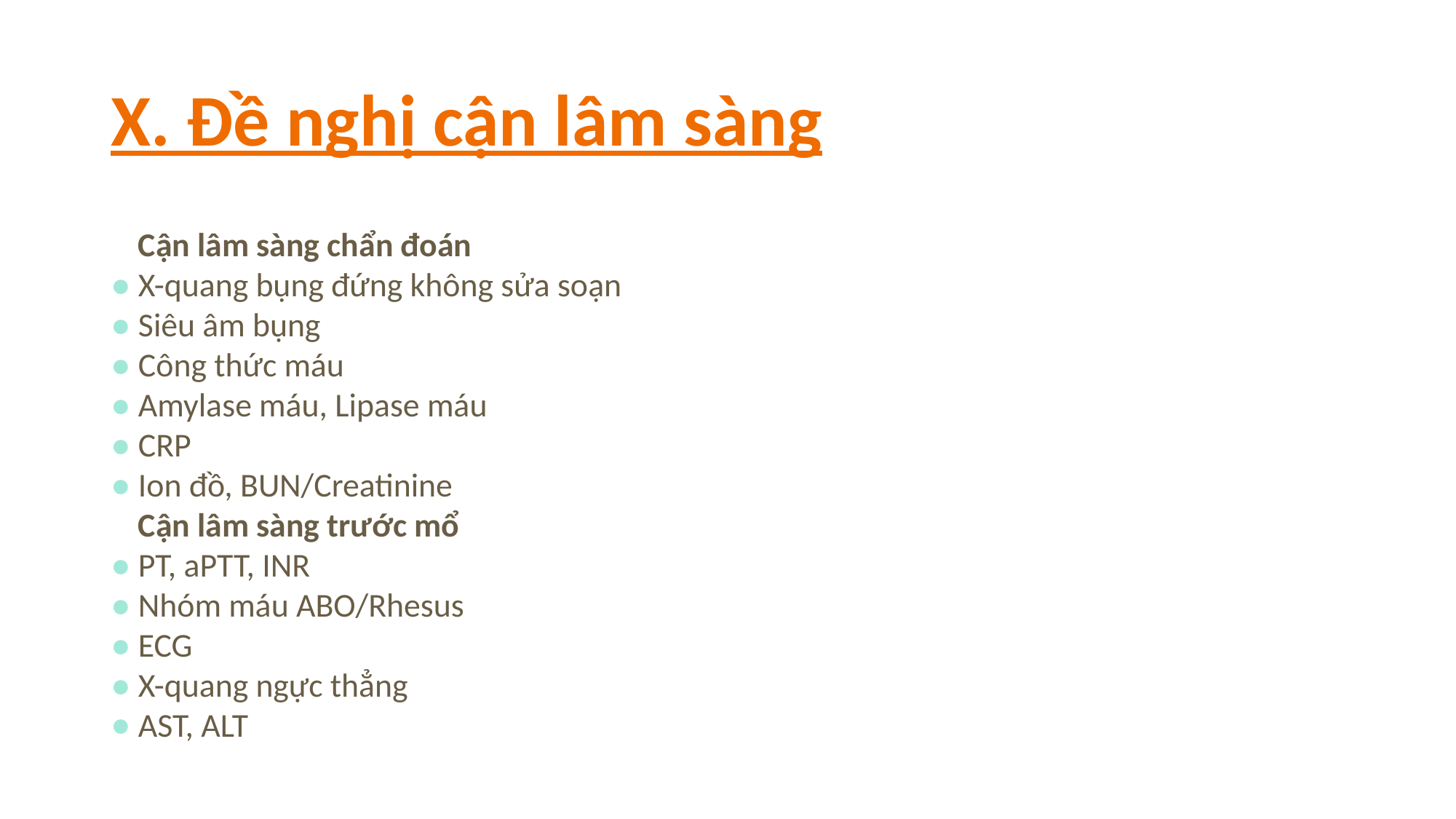

# X. Đề nghị cận lâm sàng
Cận lâm sàng chẩn đoán
X-quang bụng đứng không sửa soạn
Siêu âm bụng
Công thức máu
Amylase máu, Lipase máu
CRP
Ion đồ, BUN/Creatinine
Cận lâm sàng trước mổ
PT, aPTT, INR
Nhóm máu ABO/Rhesus
ECG
X-quang ngực thẳng
AST, ALT